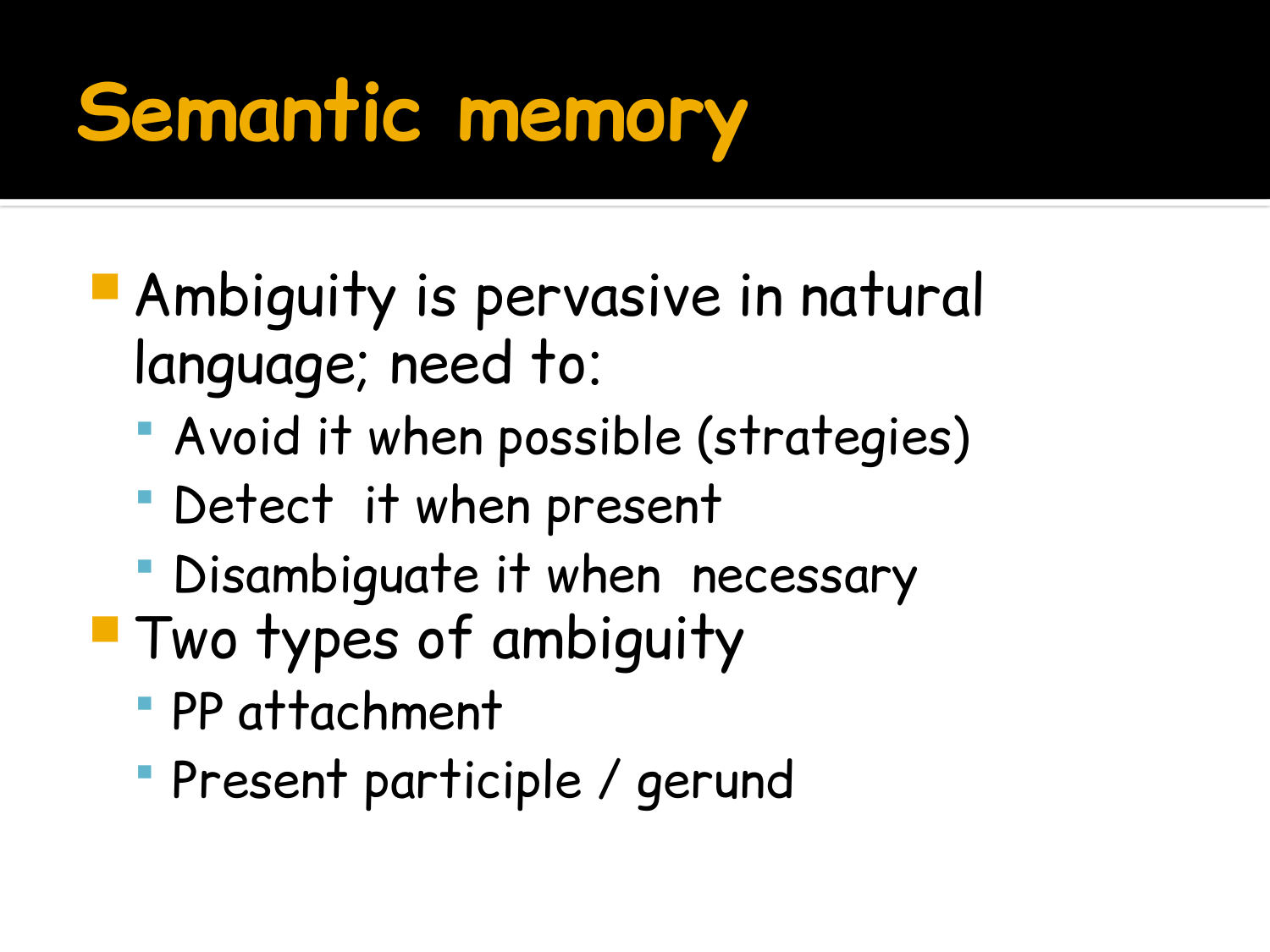

# Semantic memory
Ambiguity is pervasive in natural language; need to:
Avoid it when possible (strategies)
Detect  it when present
Disambiguate it when  necessary
Two types of ambiguity
PP attachment
Present participle / gerund